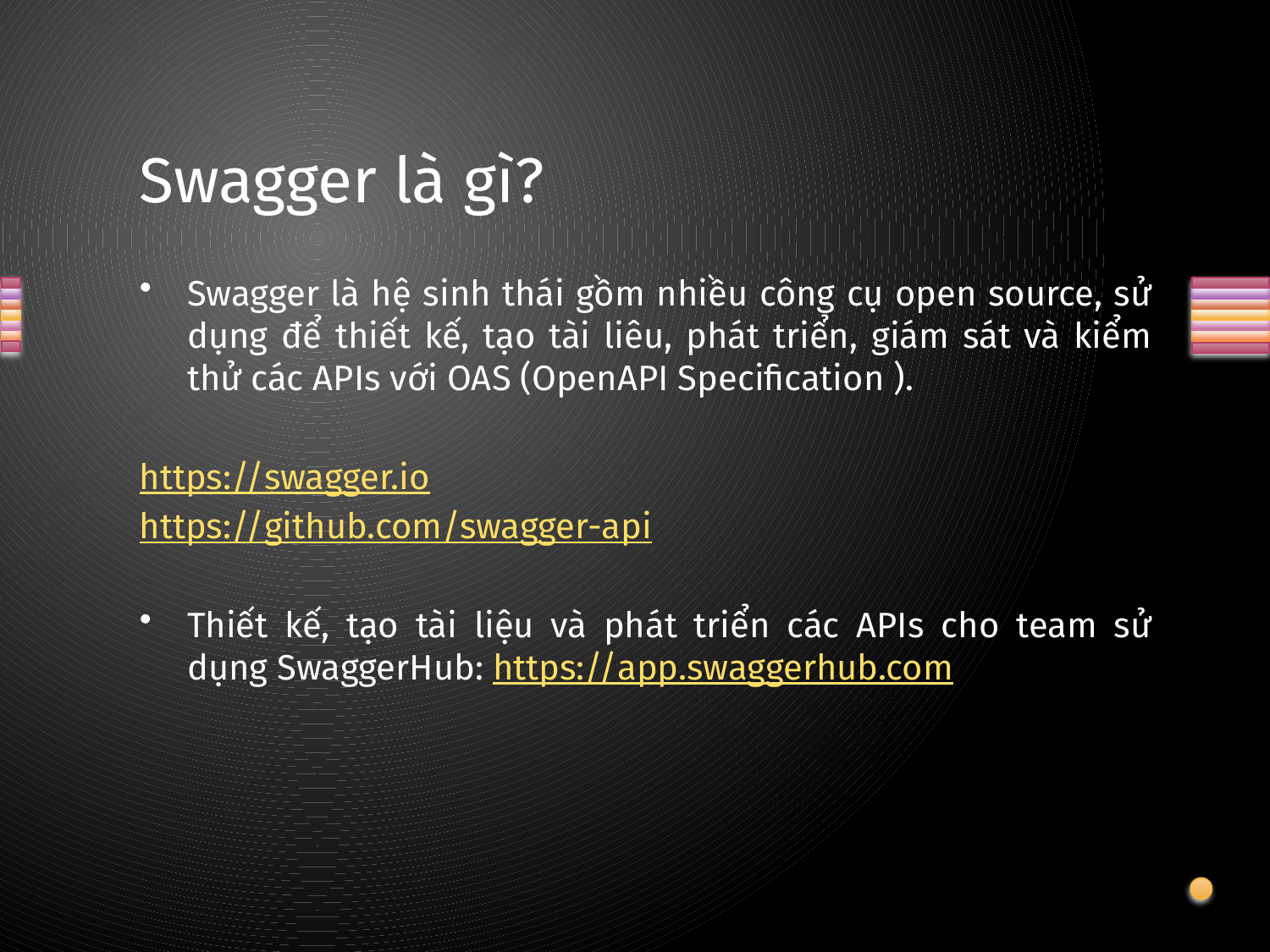

# Swagger là gì?

Swagger là hệ sinh thái gồm nhiều công cụ open source, sử dụng để thiết kế, tạo tài liêu, phát triển, giám sát và kiểm thử các APIs với OAS (OpenAPI Specification ).

https://swagger.io
https://github.com/swagger-api

Thiết kế, tạo tài liệu và phát triển các APIs cho team sử dụng SwaggerHub: https://app.swaggerhub.com